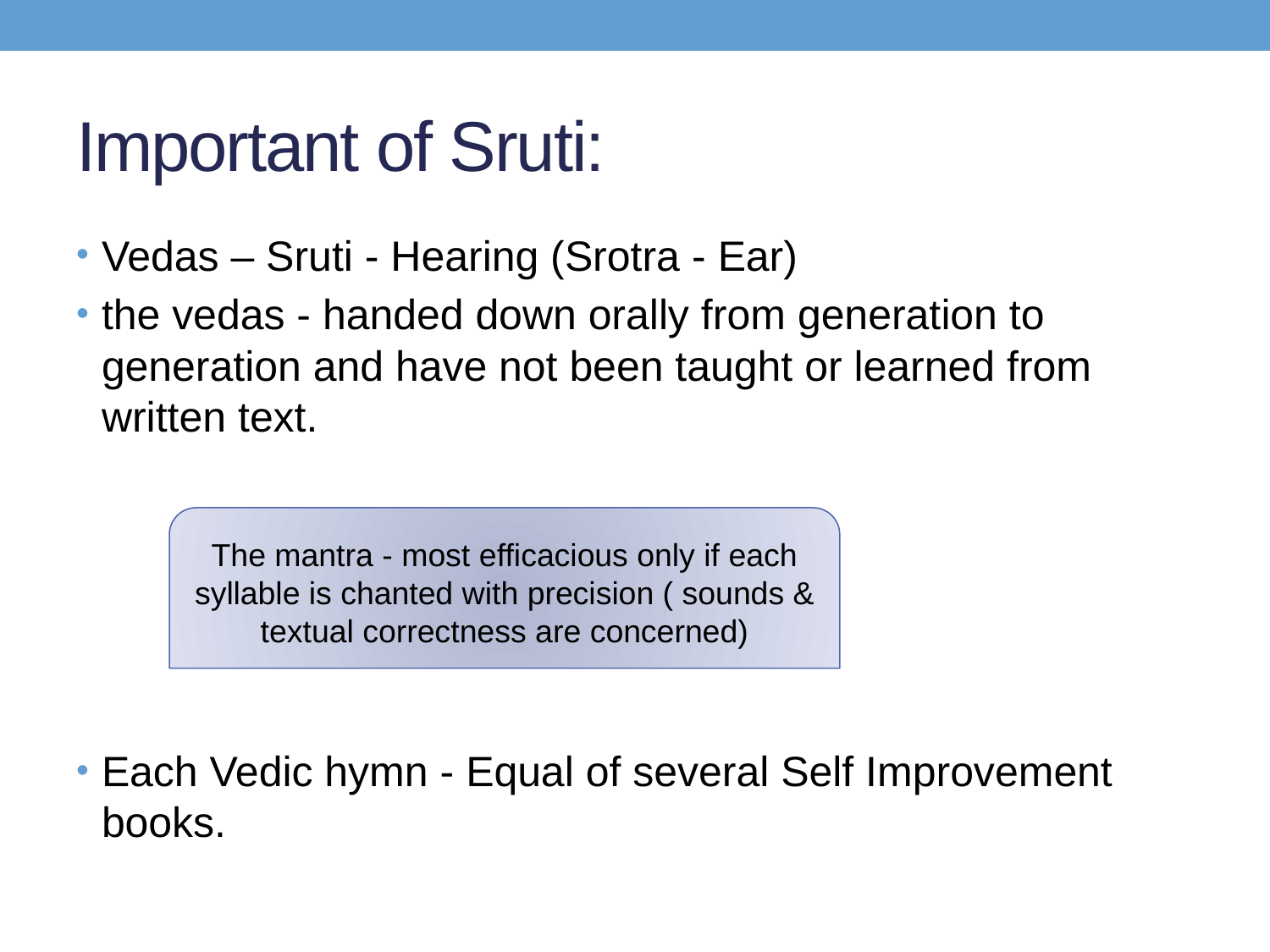

# Important of Sruti:
Vedas – Sruti - Hearing (Srotra - Ear)
the vedas - handed down orally from generation to generation and have not been taught or learned from written text.

Each Vedic hymn - Equal of several Self Improvement books.
The mantra - most efficacious only if each syllable is chanted with precision ( sounds & textual correctness are concerned)